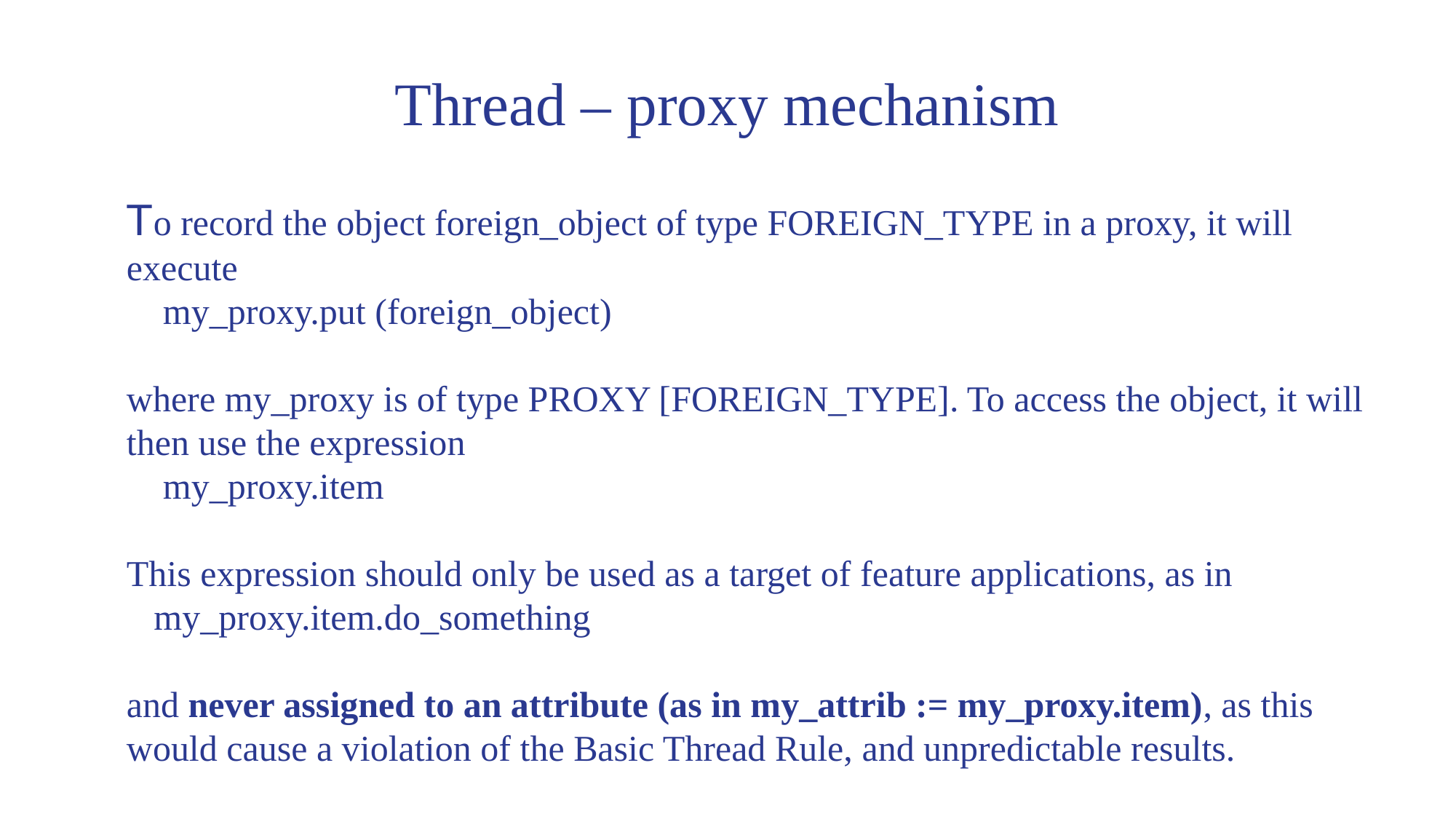

Thread – proxy mechanism
To record the object foreign_object of type FOREIGN_TYPE in a proxy, it will execute
    my_proxy.put (foreign_object)

where my_proxy is of type PROXY [FOREIGN_TYPE]. To access the object, it will then use the expression
    my_proxy.item

This expression should only be used as a target of feature applications, as in
   my_proxy.item.do_something

and never assigned to an attribute (as in my_attrib := my_proxy.item), as this would cause a violation of the Basic Thread Rule, and unpredictable results.